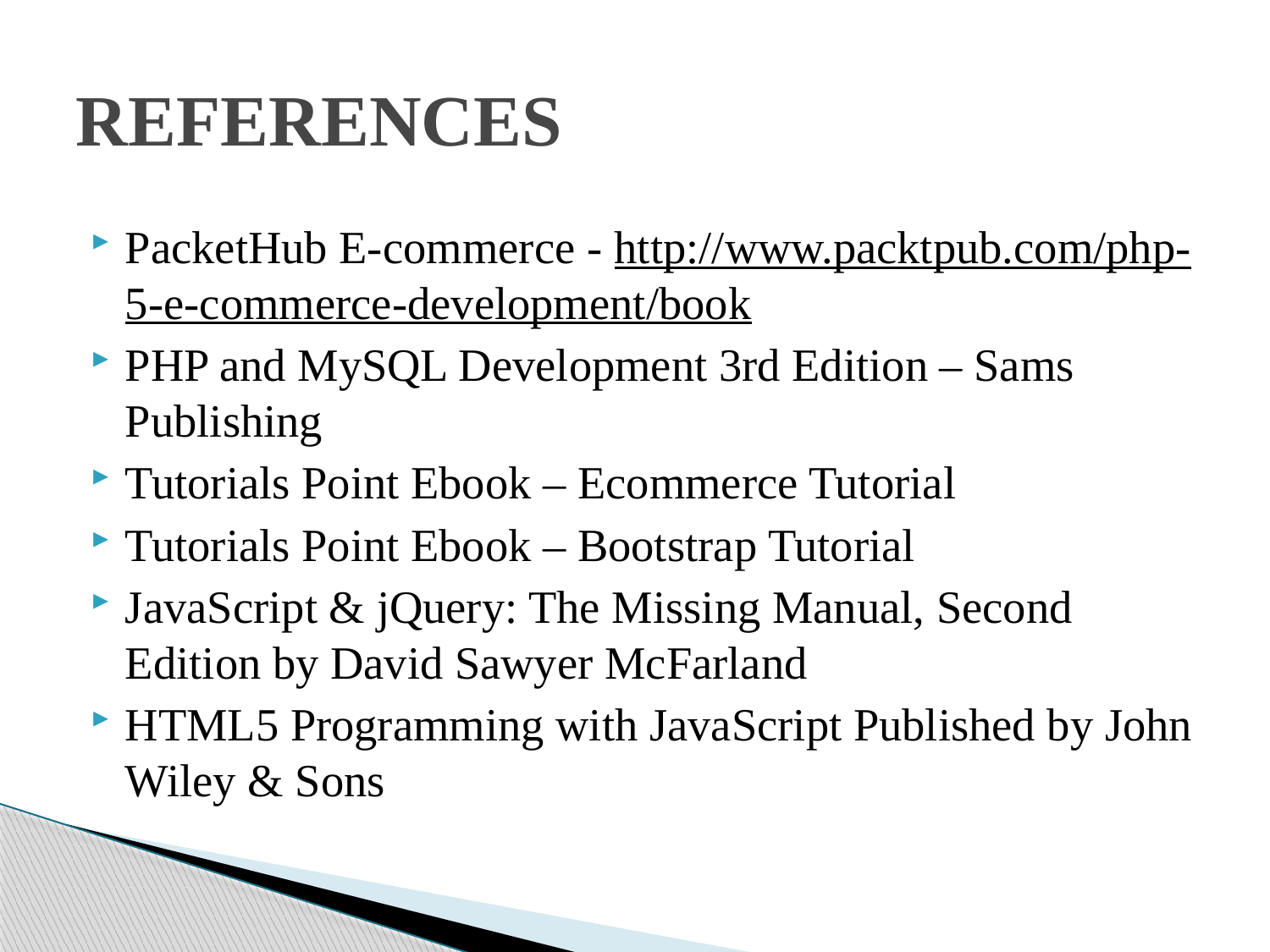

# REFERENCES
PacketHub E-commerce - http://www.packtpub.com/php-5-e-commerce-development/book
PHP and MySQL Development 3rd Edition – Sams Publishing
Tutorials Point Ebook – Ecommerce Tutorial
Tutorials Point Ebook – Bootstrap Tutorial
JavaScript & jQuery: The Missing Manual, Second Edition by David Sawyer McFarland
HTML5 Programming with JavaScript Published by John Wiley & Sons